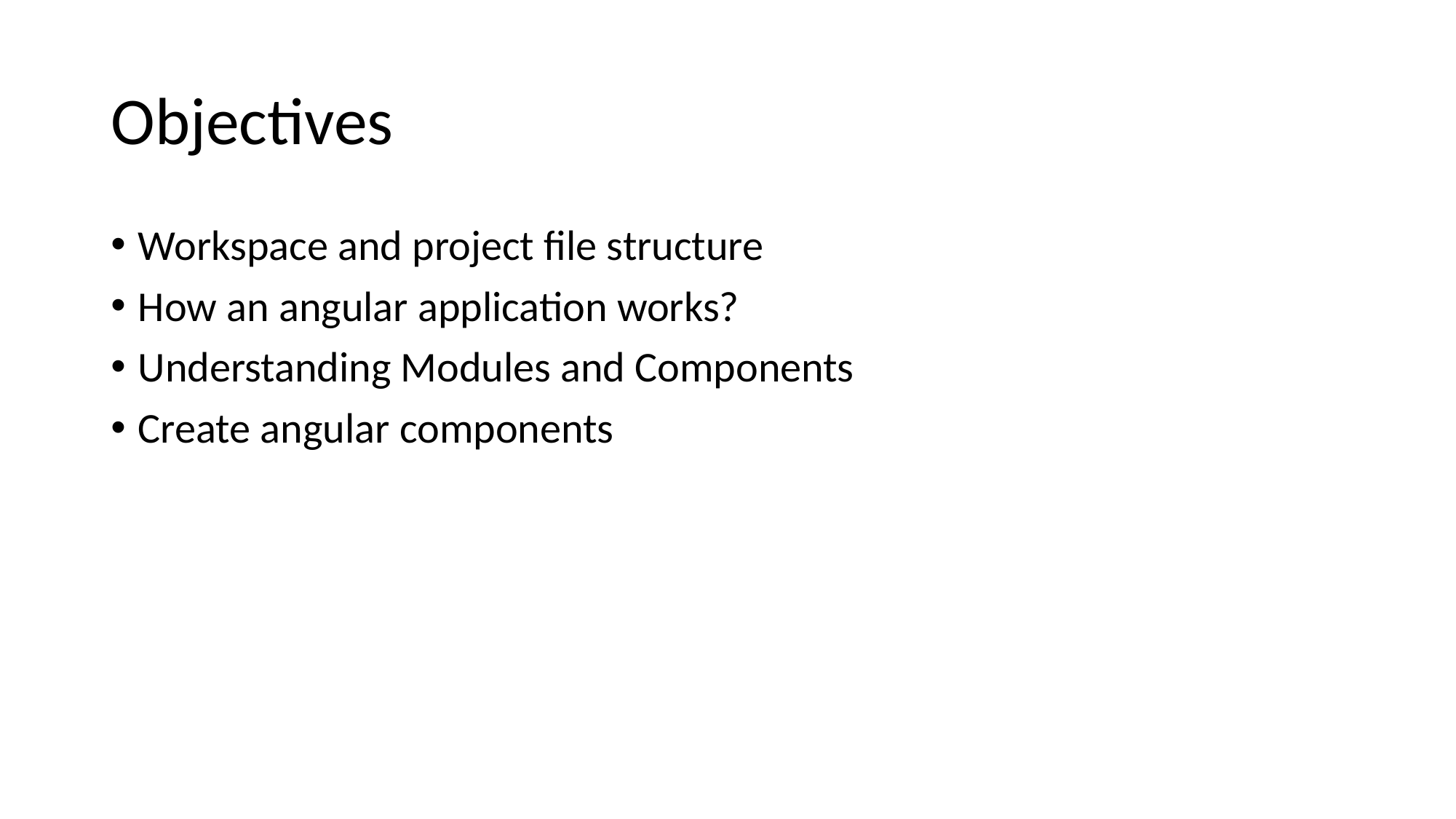

# Objectives
Workspace and project file structure
How an angular application works?
Understanding Modules and Components
Create angular components